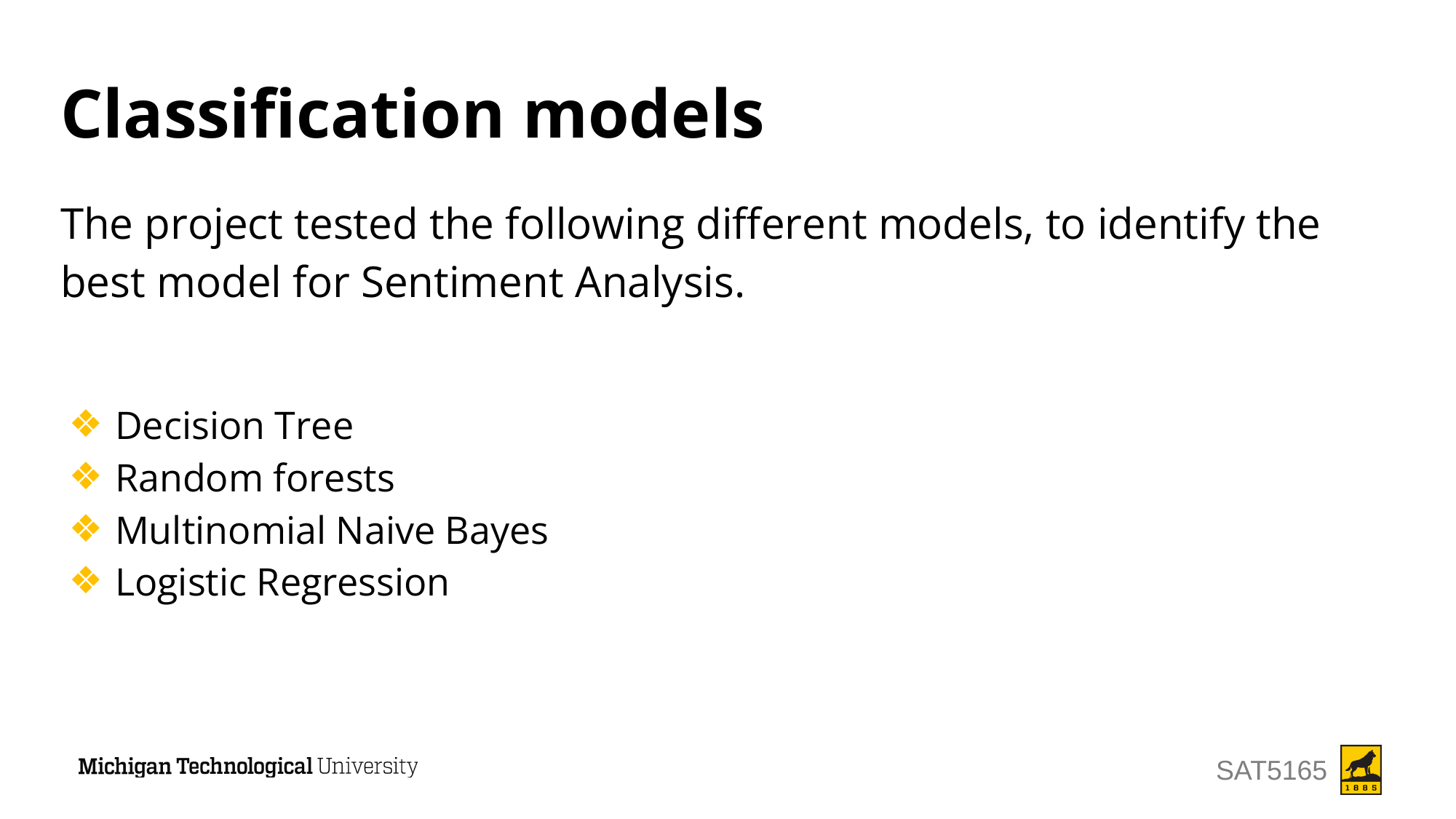

# Classification models
The project tested the following different models, to identify the best model for Sentiment Analysis.

Decision Tree
Random forests
Multinomial Naive Bayes
Logistic Regression
SAT5165